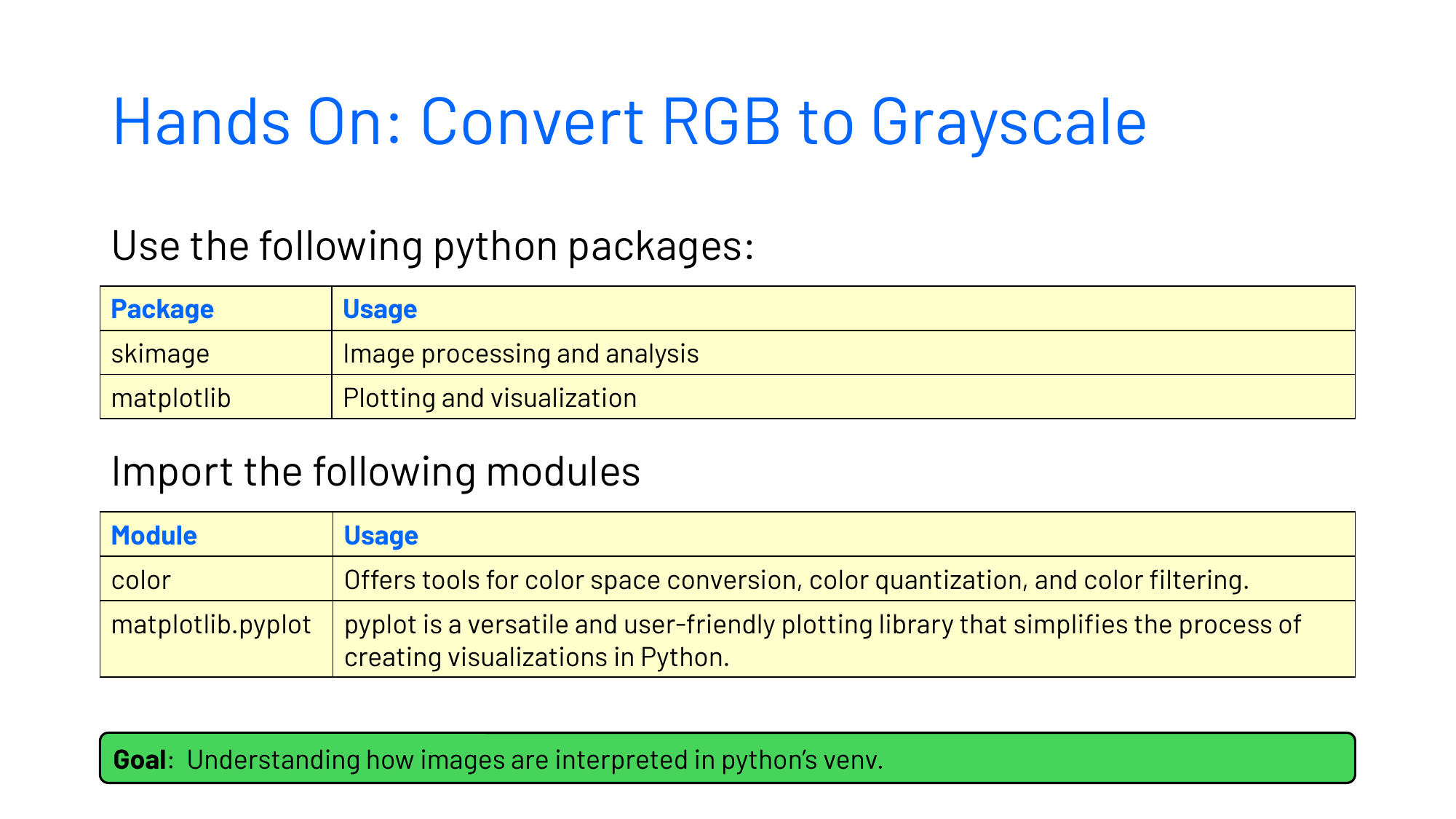

# Hands On: Convert RGB to Grayscale
Use the following python packages:

| Package | Usage |
| --- | --- |
| skimage | Image processing and analysis |
| matplotlib | Plotting and visualization |
Import the following modules

| Module | Usage |
| --- | --- |
| color | Offers tools for color space conversion, color quantization, and color filtering. |
| matplotlib.pyplot | pyplot is a versatile and user-friendly plotting library that simplifies the process of creating visualizations in Python. |
Goal:  Understanding how images are interpreted in python’s venv.